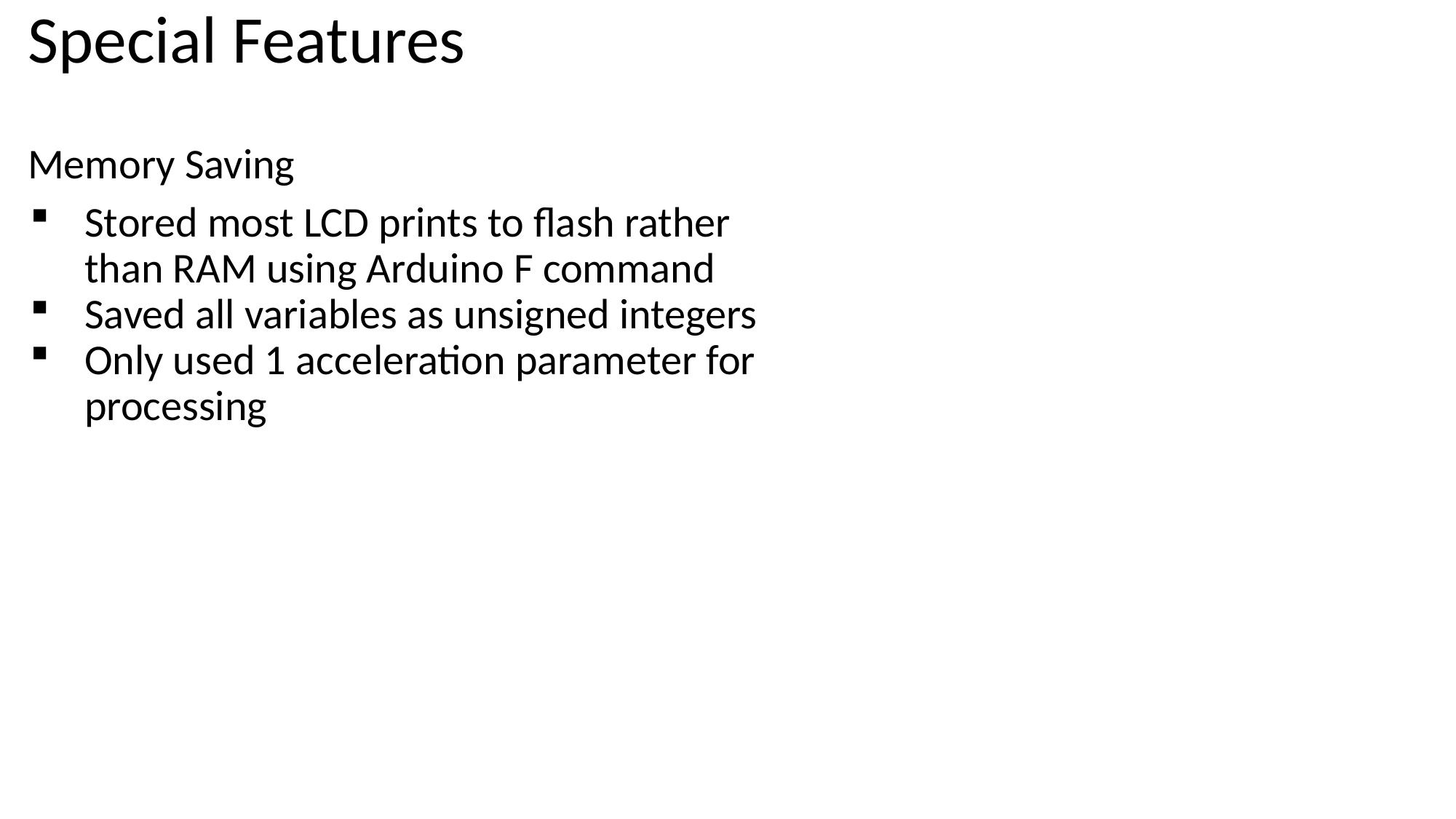

Special Features
Memory Saving
Stored most LCD prints to flash rather than RAM using Arduino F command
Saved all variables as unsigned integers
Only used 1 acceleration parameter for processing